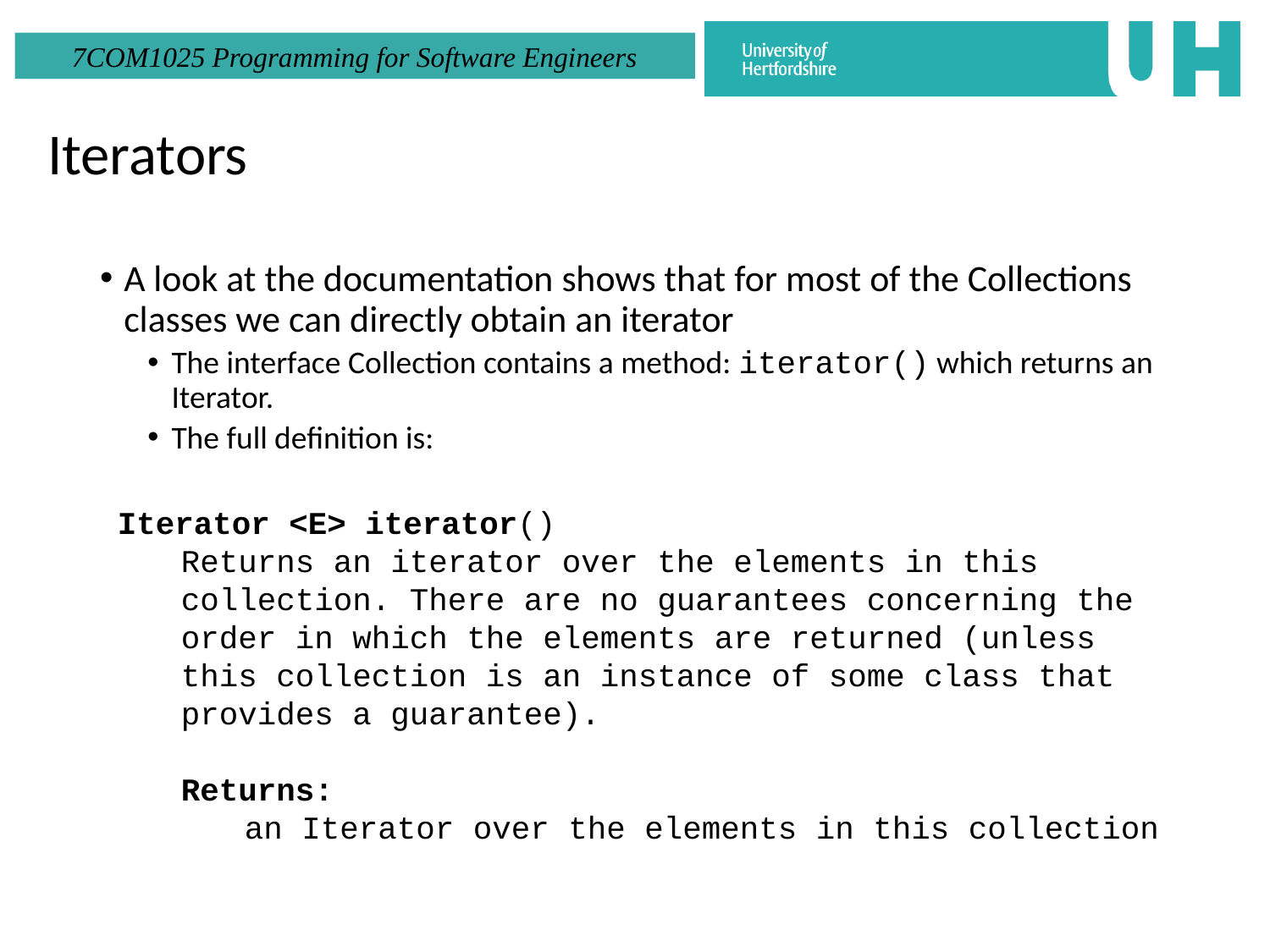

# Iterators
A look at the documentation shows that for most of the Collections classes we can directly obtain an iterator
The interface Collection contains a method: iterator() which returns an Iterator.
The full definition is:

Iterator <E> iterator()
Returns an iterator over the elements in this collection. There are no guarantees concerning the order in which the elements are returned (unless this collection is an instance of some class that provides a guarantee).

Returns:
an Iterator over the elements in this collection